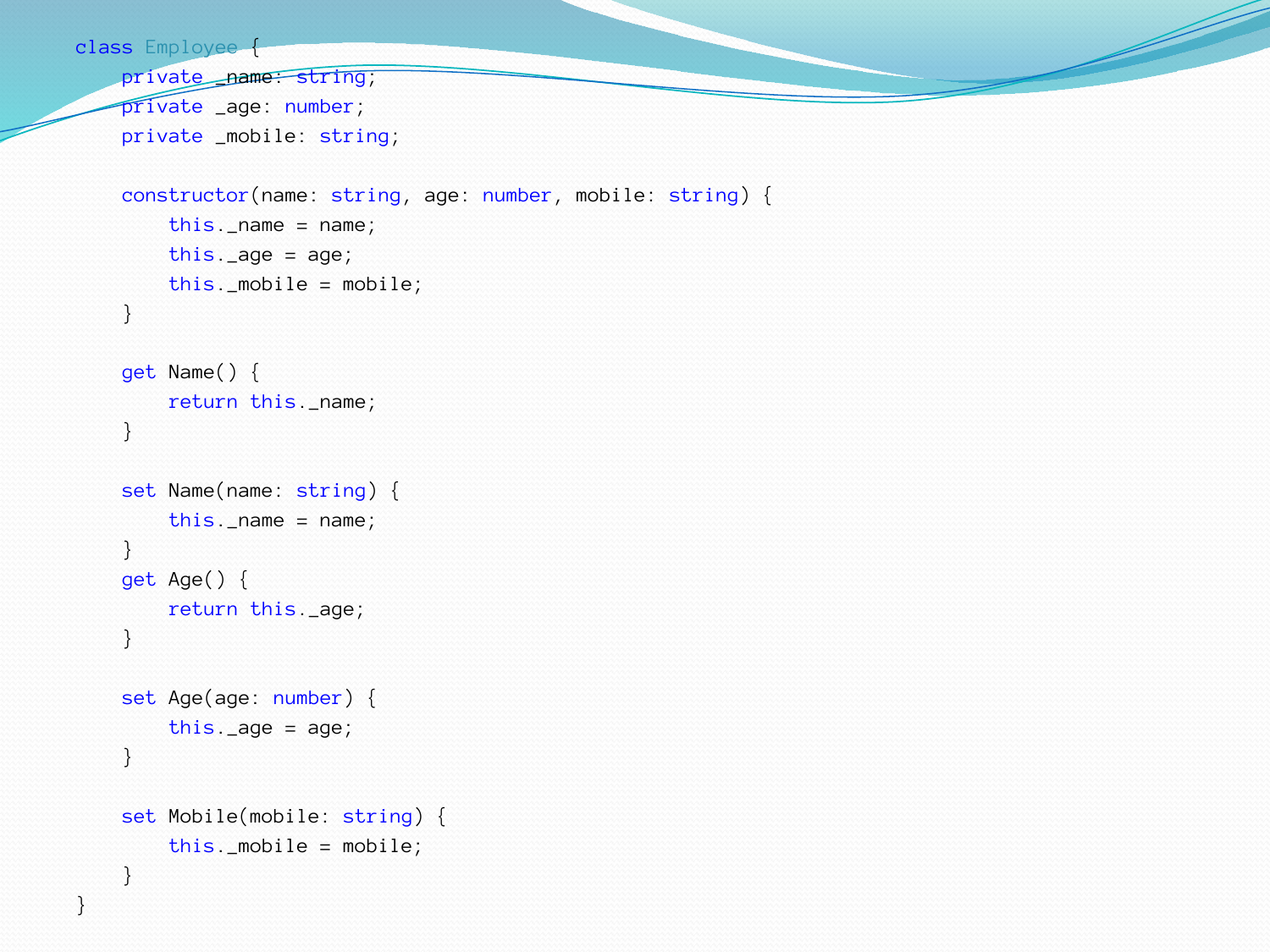

class Employee {
    private _name: string;
    private _age: number;
    private _mobile: string;

    constructor(name: string, age: number, mobile: string) {
        this._name = name;
        this._age = age;
        this._mobile = mobile;
    }

    get Name() {
        return this._name;
    }

    set Name(name: string) {
        this._name = name;
    }
    get Age() {
        return this._age;
    }

    set Age(age: number) {
        this._age = age;
    }

    set Mobile(mobile: string) {
        this._mobile = mobile;
    }
}